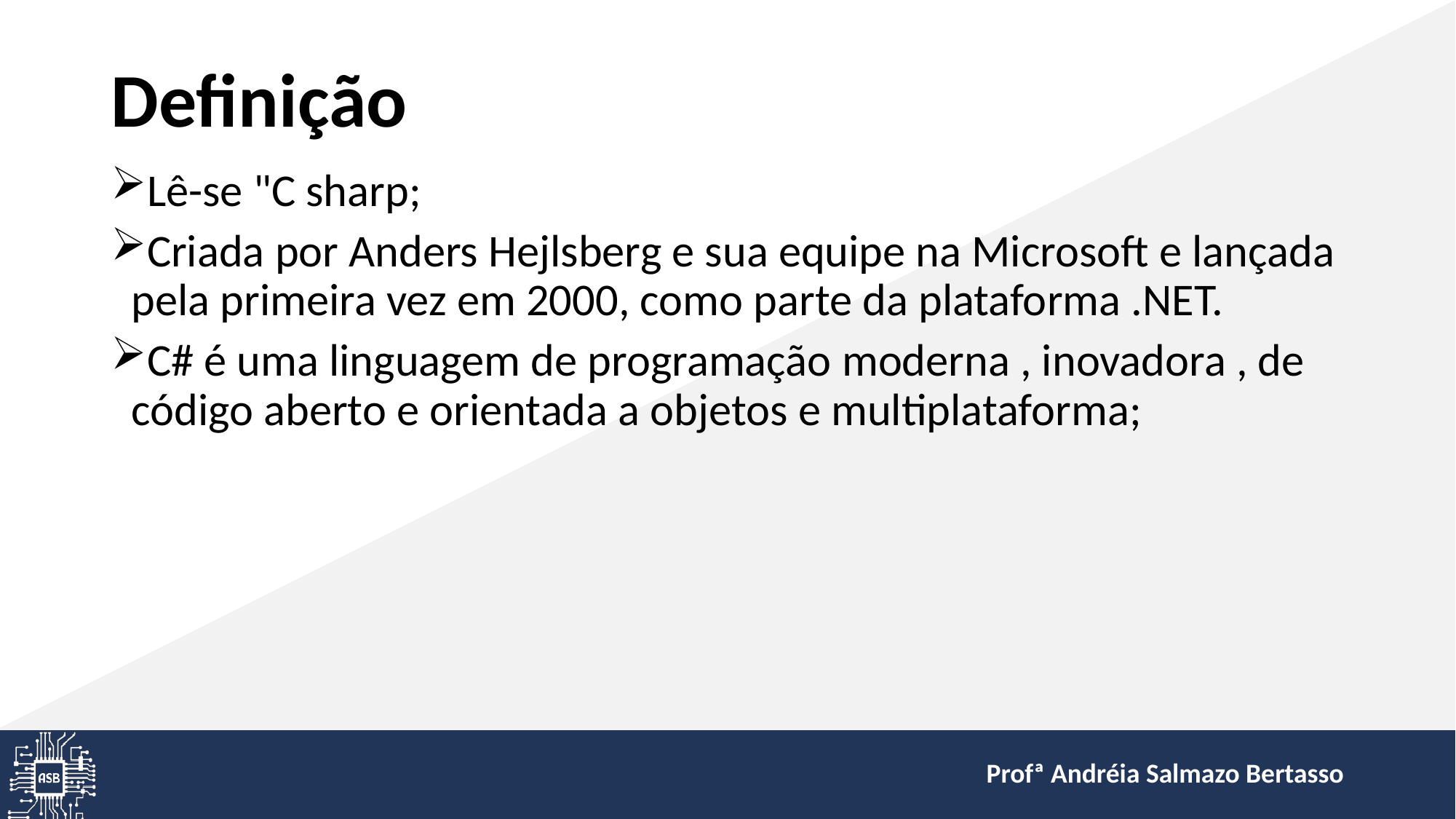

# Definição
Lê-se "C sharp;
Criada por Anders Hejlsberg e sua equipe na Microsoft e lançada pela primeira vez em 2000, como parte da plataforma .NET.
C# é uma linguagem de programação moderna , inovadora , de código aberto e orientada a objetos e multiplataforma;